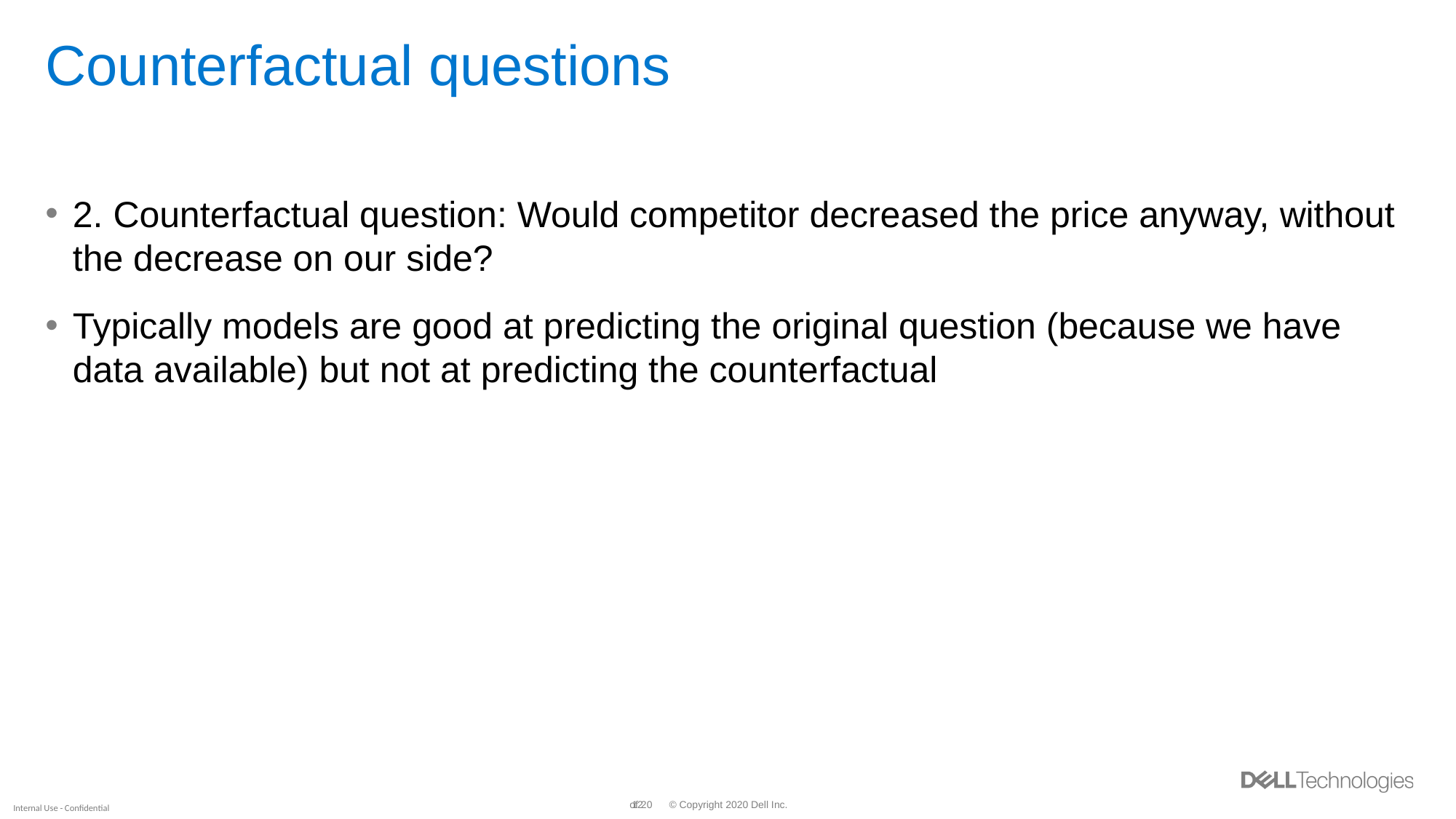

# Counterfactual questions
2. Counterfactual question: Would competitor decreased the price anyway, without the decrease on our side?
Typically models are good at predicting the original question (because we have data available) but not at predicting the counterfactual